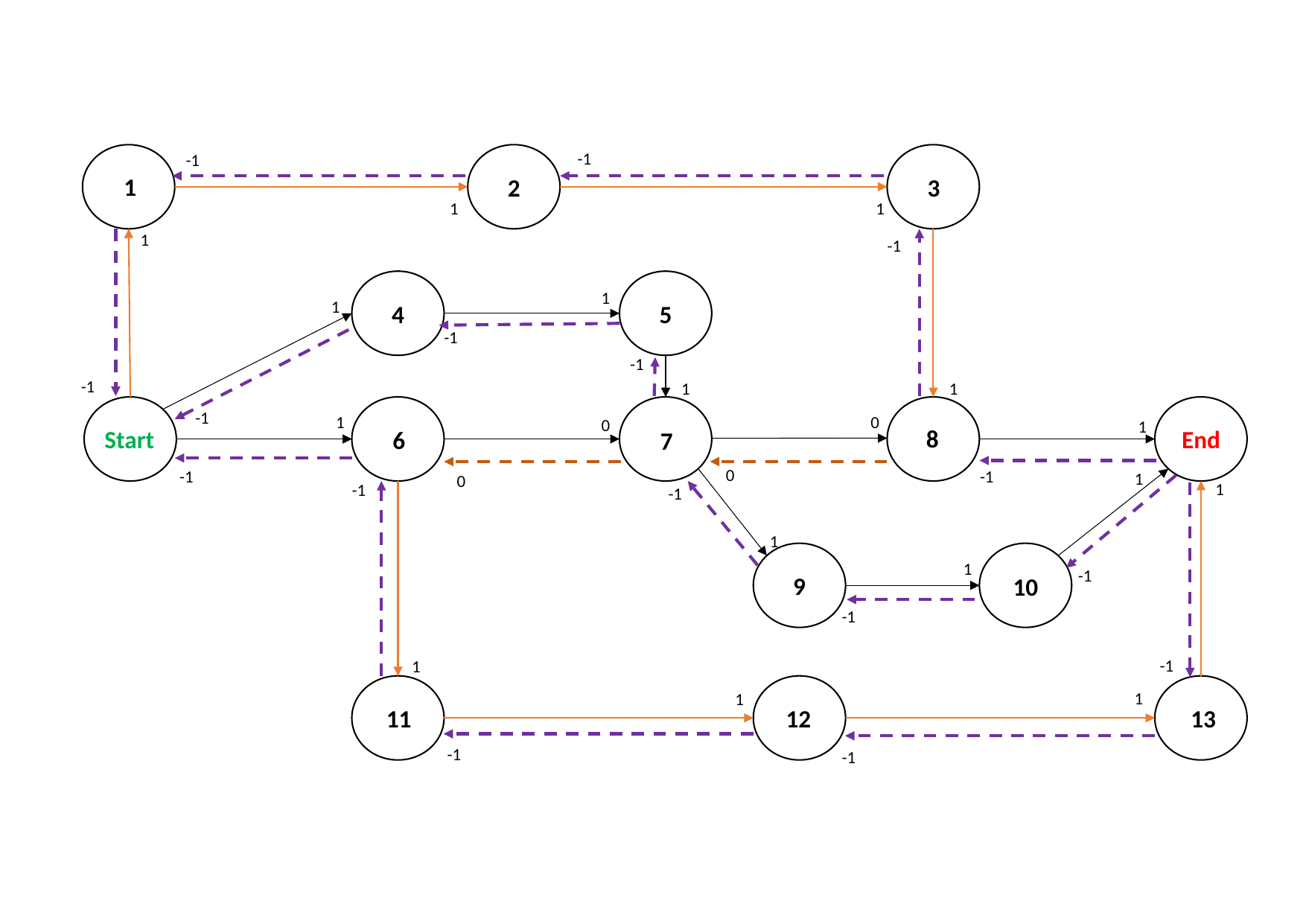

-1
-1

1
3
2
1
1
1
-1

1
1
5
4
-1
-1
-1
1
1

-1
1
0
0
1
8
Start
End
6
7
0
-1
-1
1
0
1
-1
-1
1

1
-1
9
10
-1
-1
1

1
1
11
12
13
-1
-1